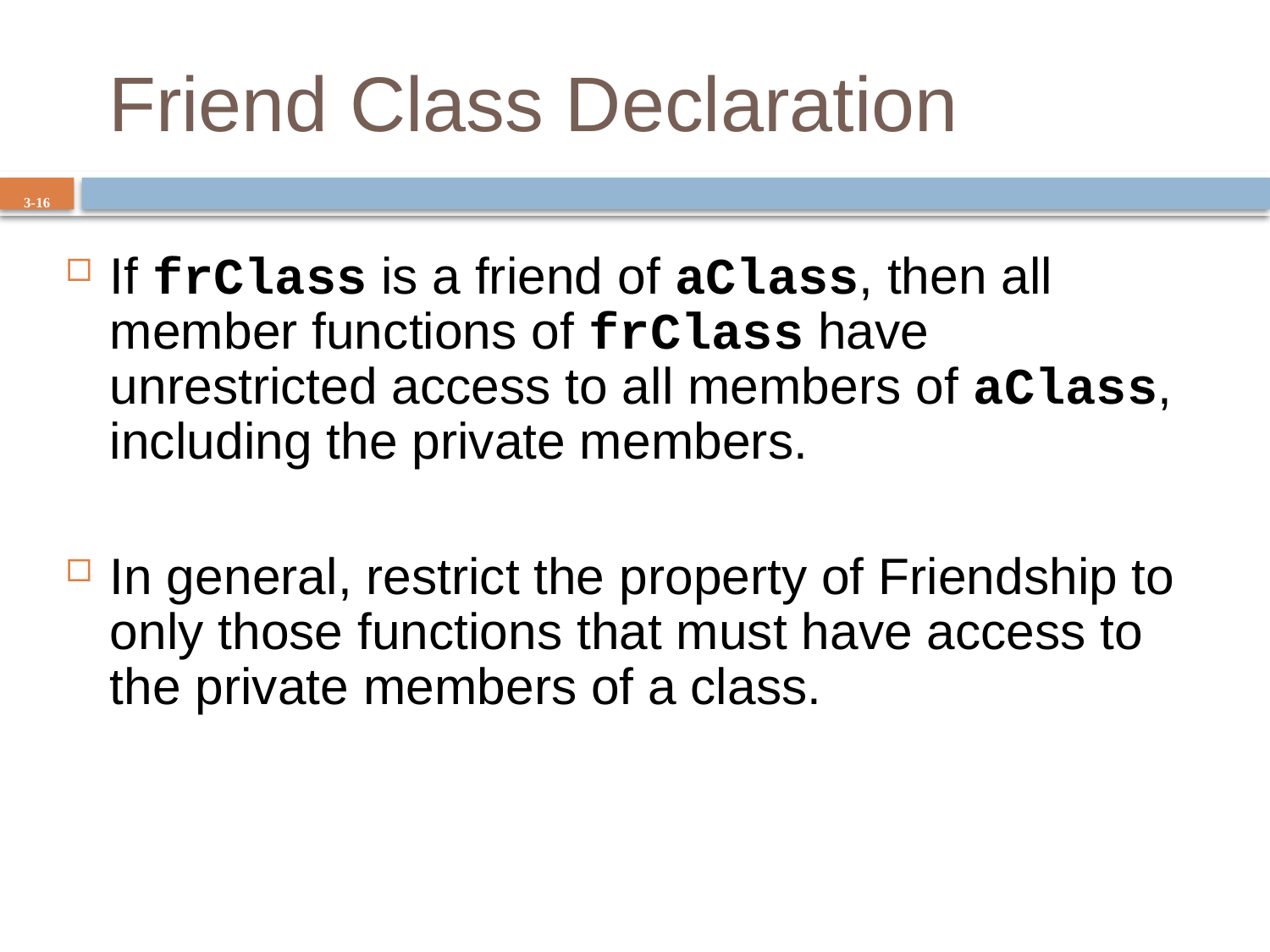

# Friend Class Declaration
3-16
If frClass is a friend of aClass, then all member functions of frClass have unrestricted access to all members of aClass, including the private members.

In general, restrict the property of Friendship to only those functions that must have access to the private members of a class.